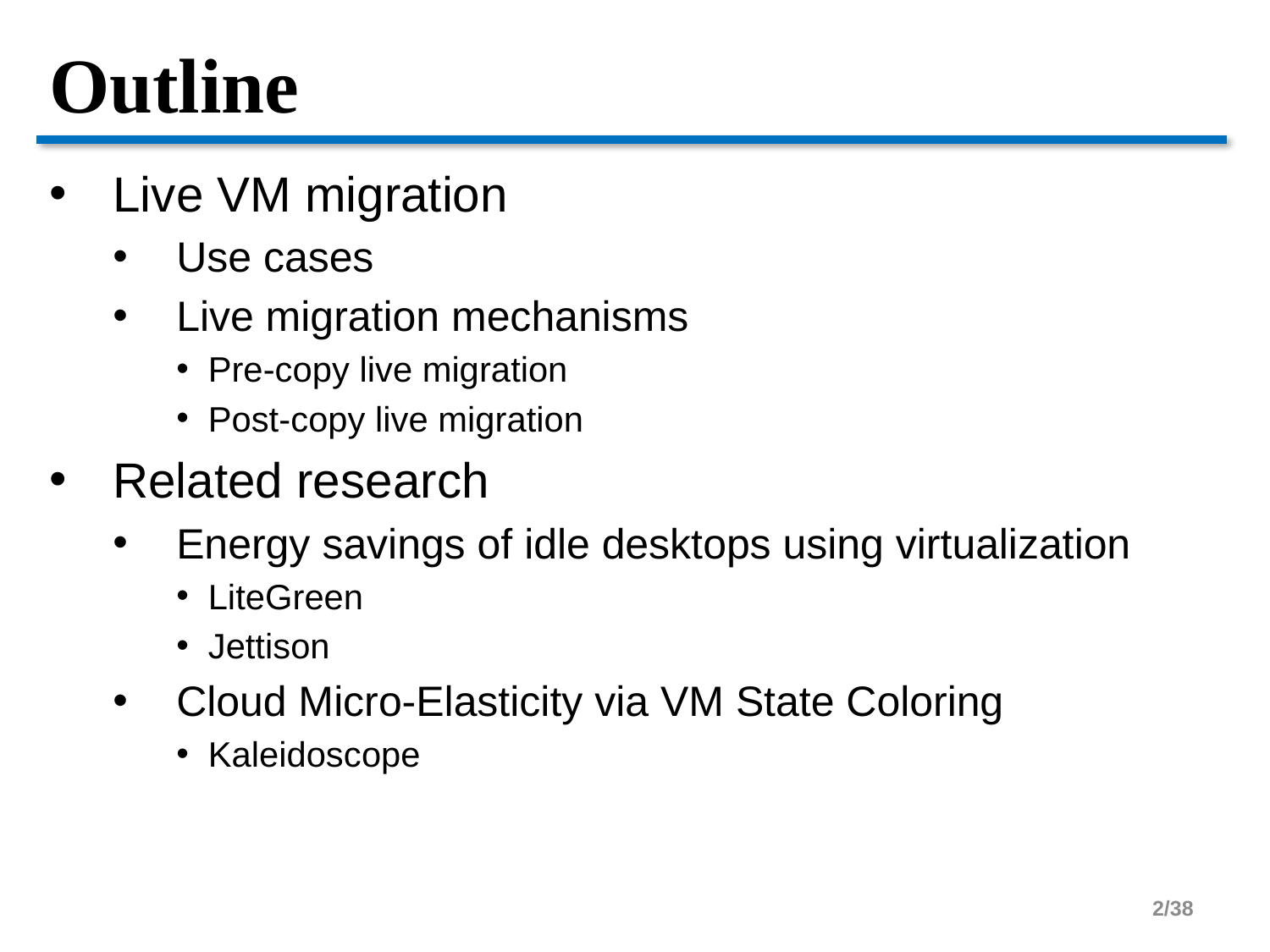

# Outline
Live VM migration
Use cases
Live migration mechanisms
Pre-copy live migration
Post-copy live migration
Related research
Energy savings of idle desktops using virtualization
LiteGreen
Jettison
Cloud Micro-Elasticity via VM State Coloring
Kaleidoscope

2/38